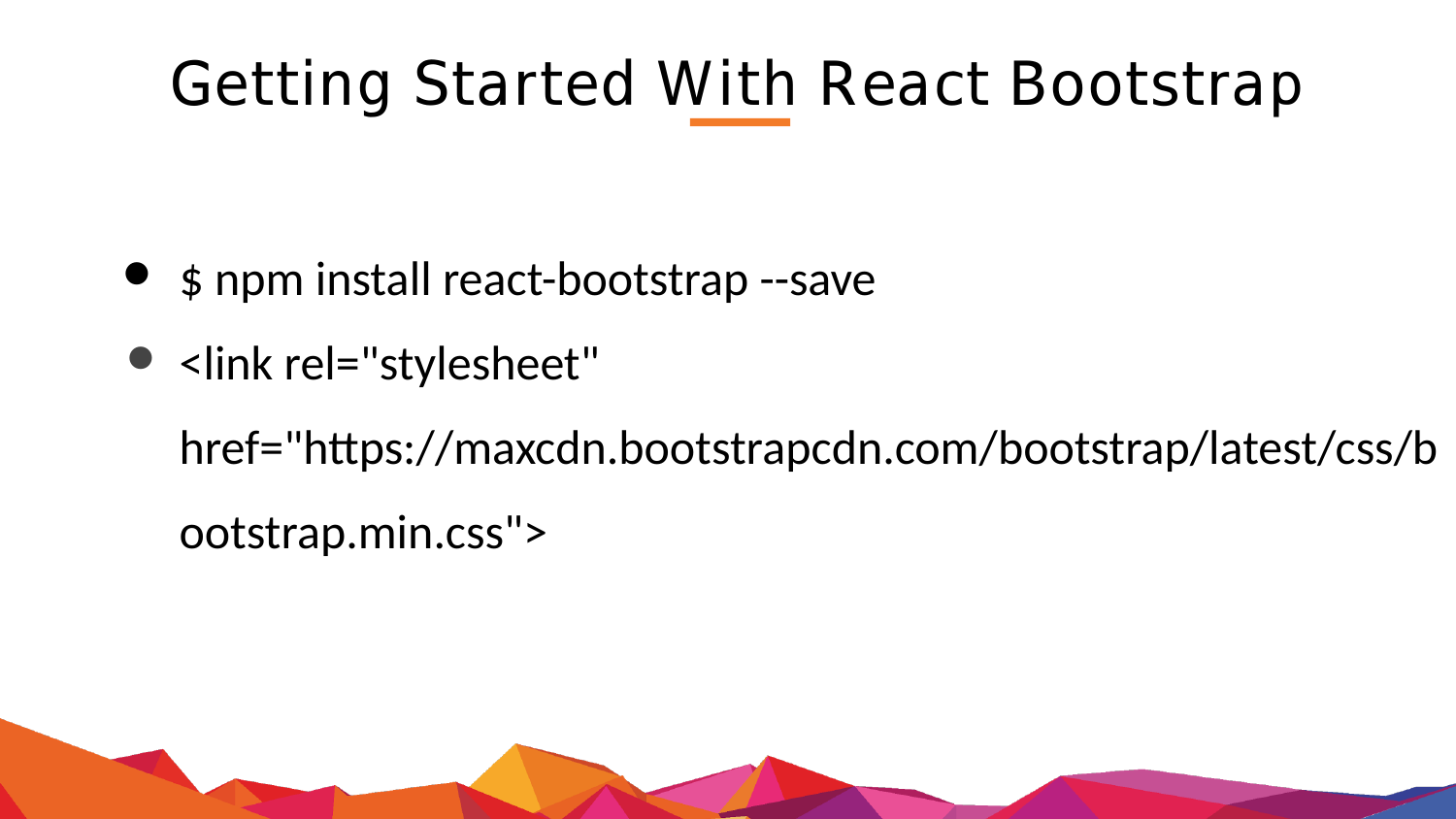

# Getting Started With React Bootstrap
$ npm install react-bootstrap --save
<link rel="stylesheet" href="https://maxcdn.bootstrapcdn.com/bootstrap/latest/css/bootstrap.min.css">